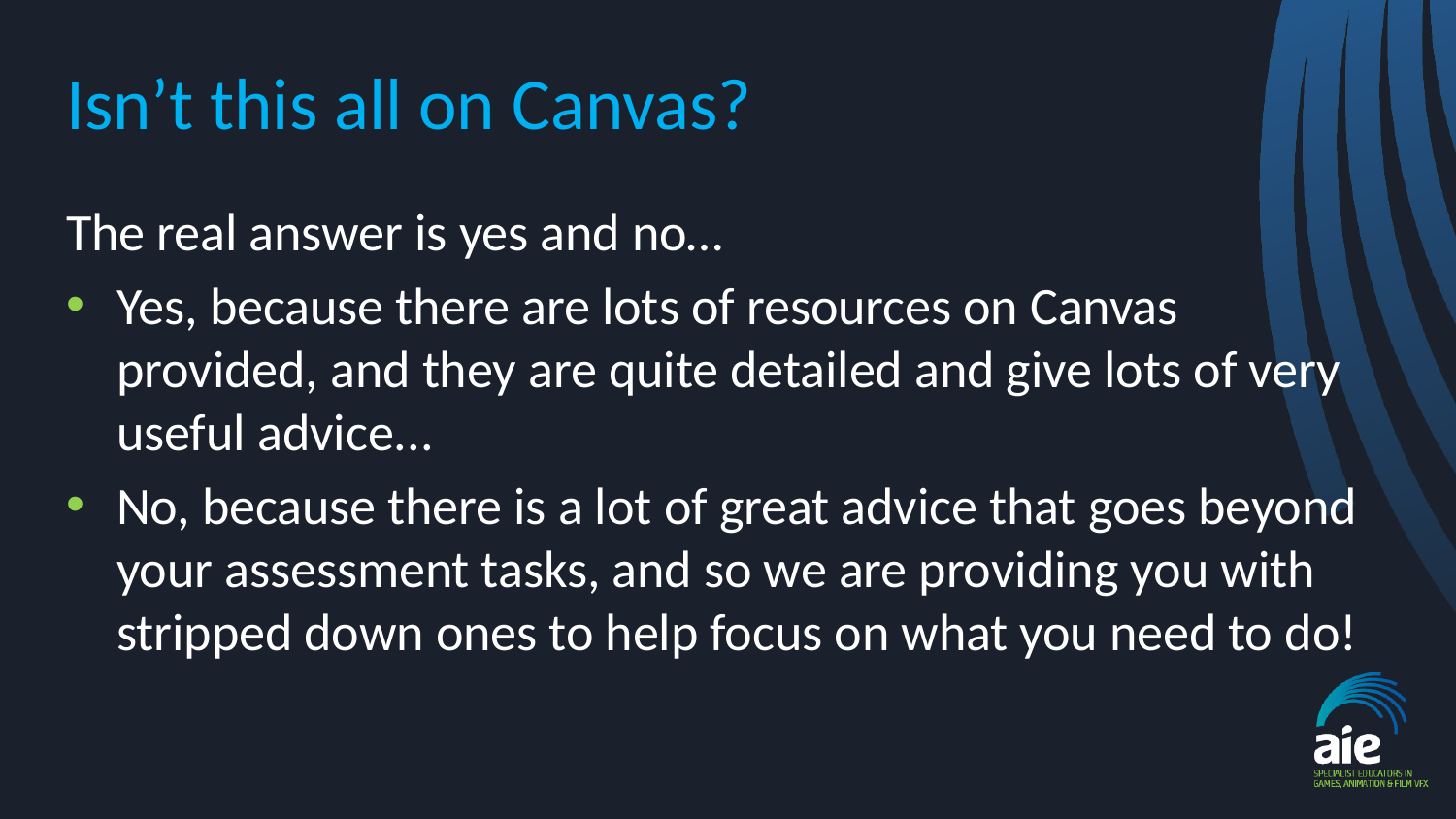

# Isn’t this all on Canvas?
The real answer is yes and no…
Yes, because there are lots of resources on Canvas provided, and they are quite detailed and give lots of very useful advice...
No, because there is a lot of great advice that goes beyond your assessment tasks, and so we are providing you with stripped down ones to help focus on what you need to do!